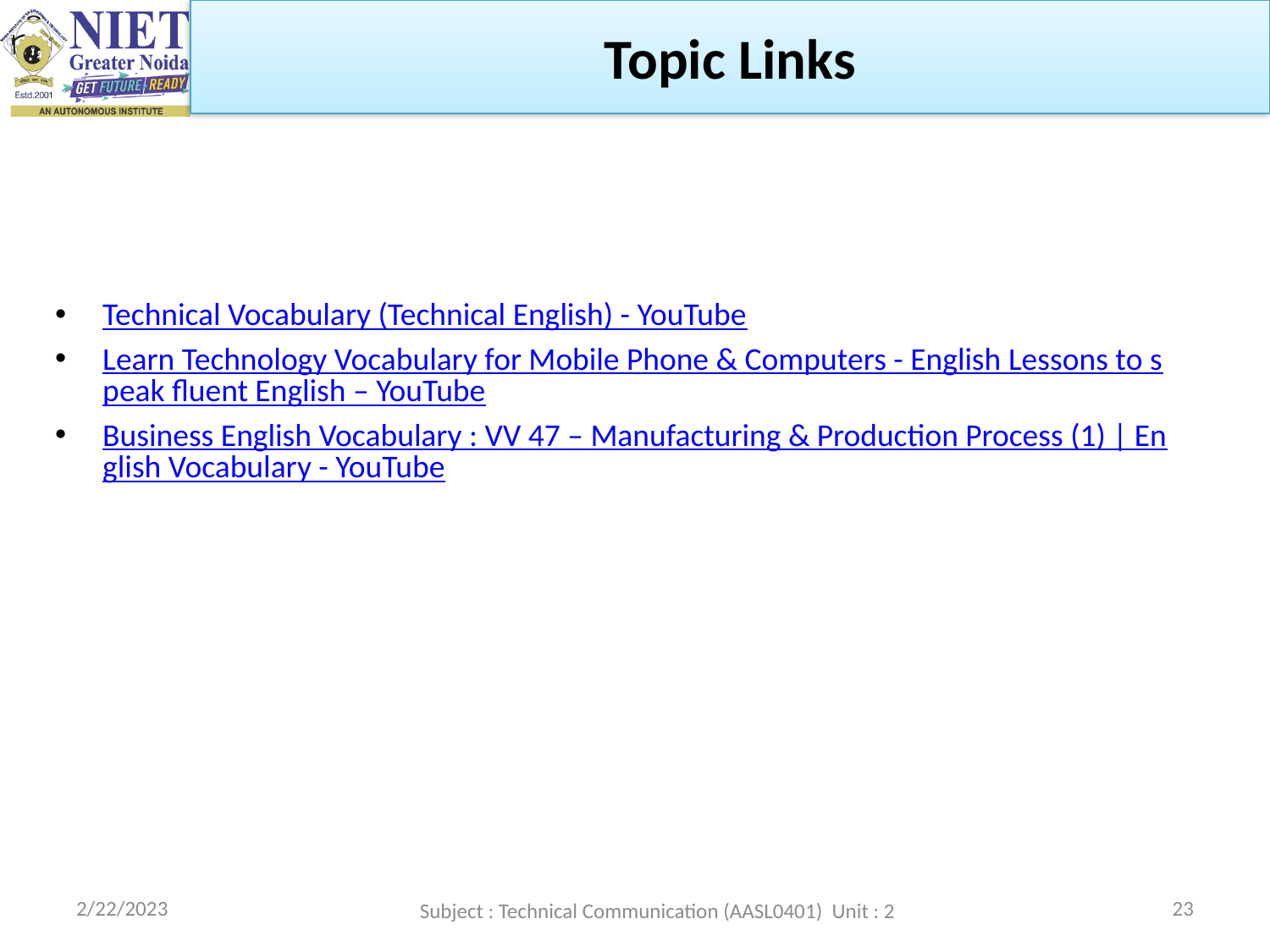

Topic Links

Technical Vocabulary (Technical English) - YouTube
Learn Technology Vocabulary for Mobile Phone & Computers - English Lessons to speak fluent English – YouTube
Business English Vocabulary : VV 47 – Manufacturing & Production Process (1) | English Vocabulary - YouTube
2/22/2023
Subject : Technical Communication (AASL0401)  Unit : 2
23